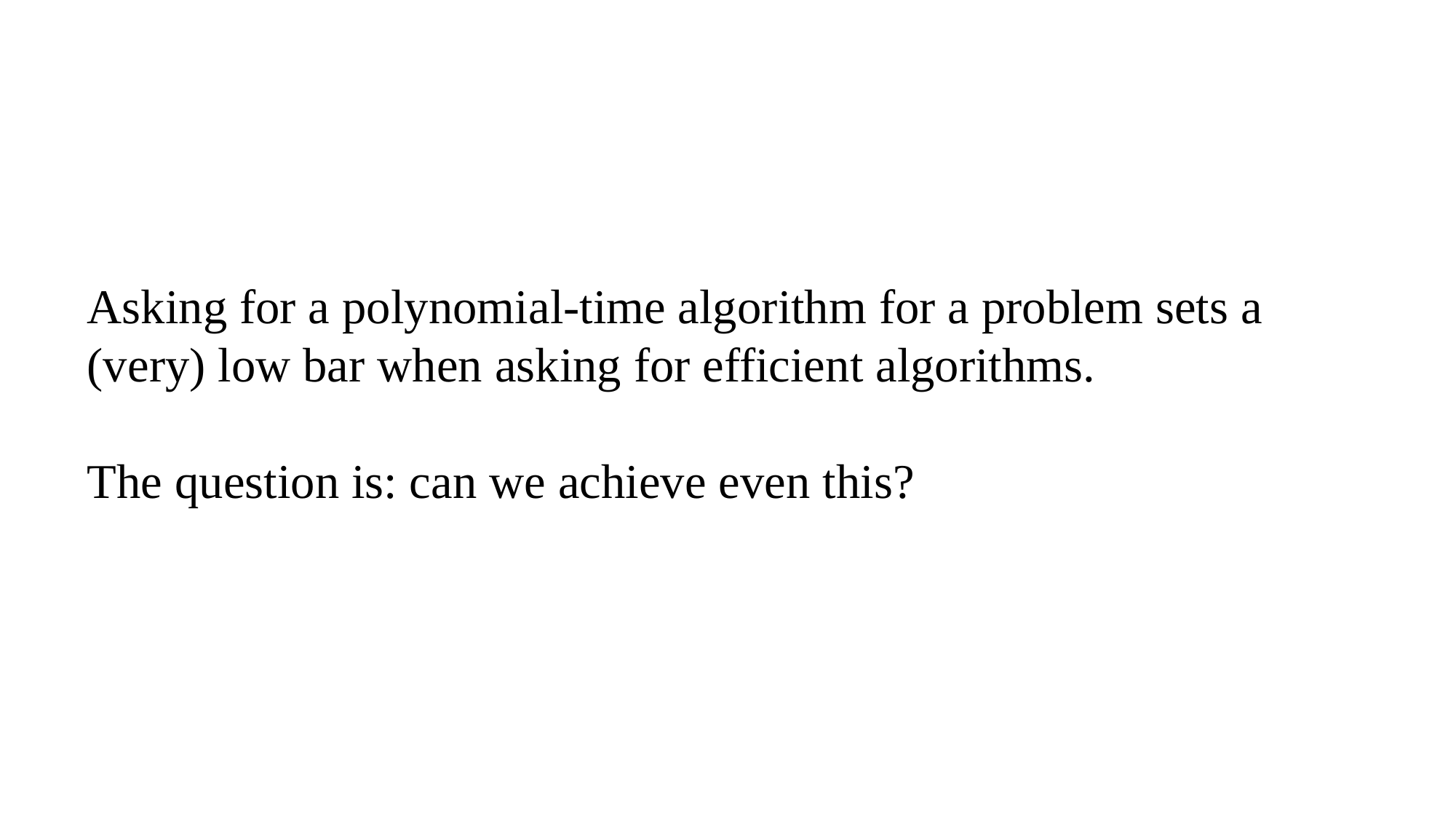

Asking for a polynomial-time algorithm for a problem sets a (very) low bar when asking for efficient algorithms.
The question is: can we achieve even this?